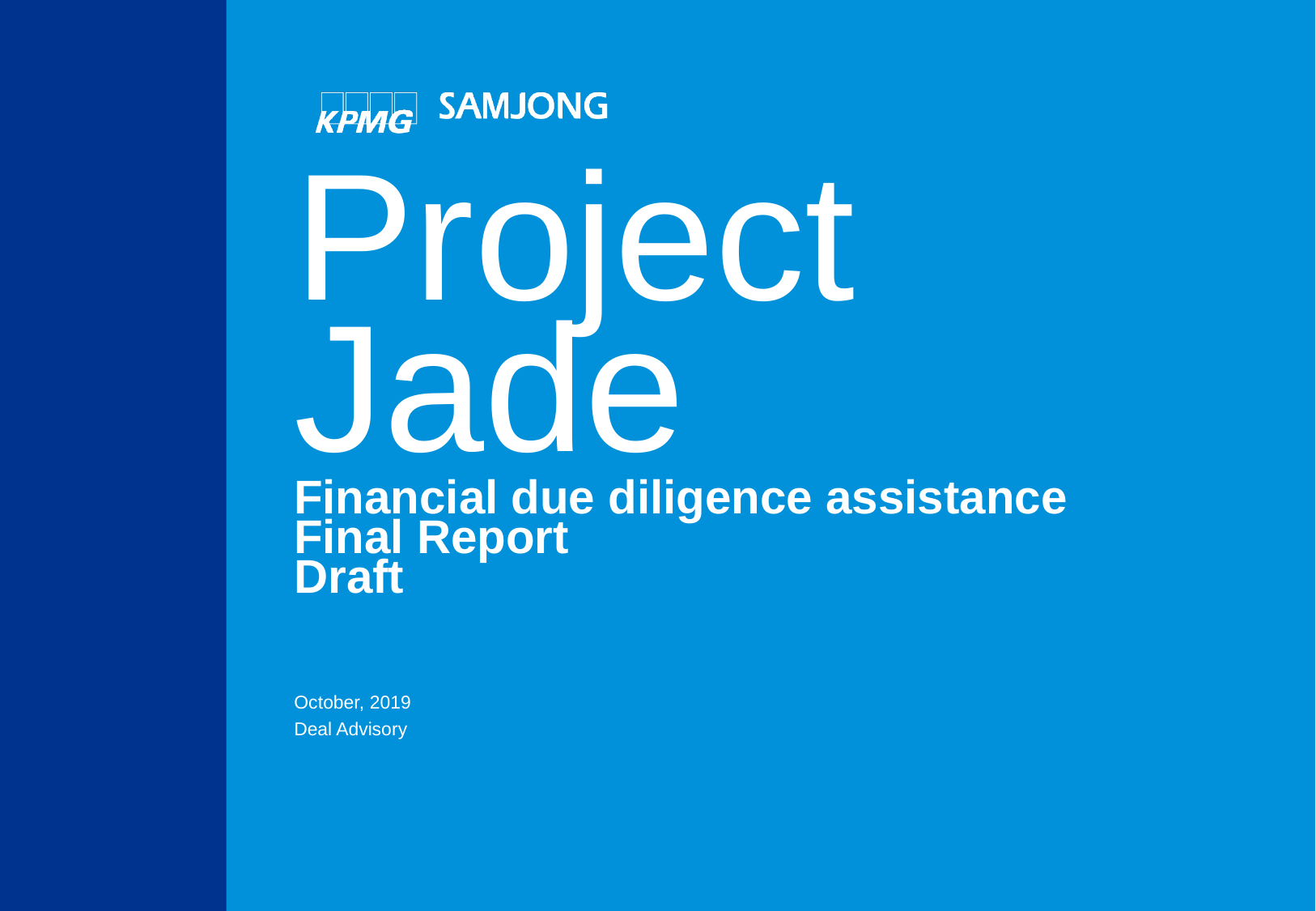

Project Jade
Financial due diligence assistance
Final Report
Draft

October, 2019
Deal Advisory